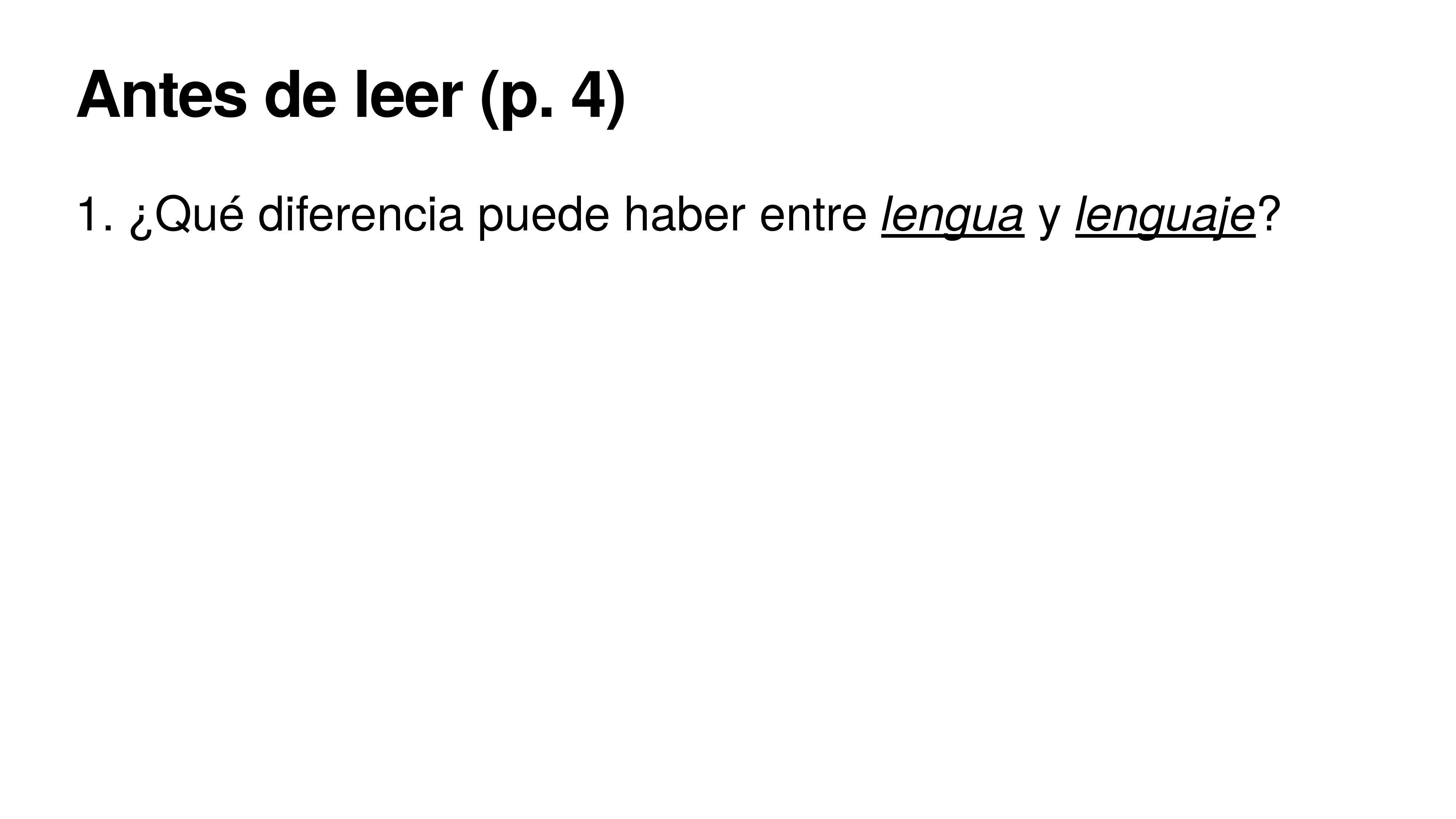

# Antes de leer (p. 4)
1. ¿Qué diferencia puede haber entre lengua y lenguaje?